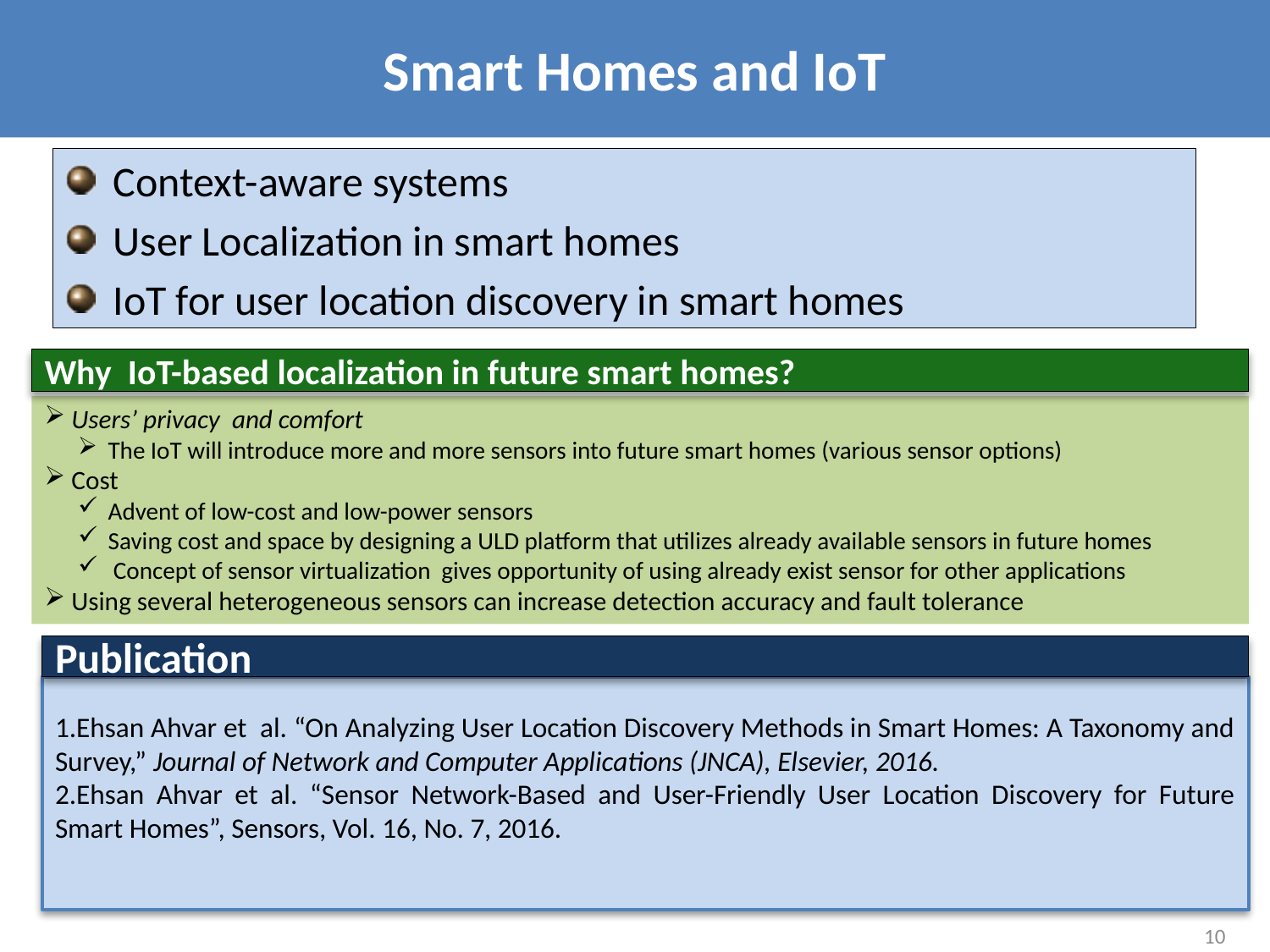

Smart Homes and IoT
Context-aware systems
User Localization in smart homes
IoT for user location discovery in smart homes

Why  IoT-based localization in future smart homes?
 Users’ privacy  and comfort
The IoT will introduce more and more sensors into future smart homes (various sensor options)
 Cost
Advent of low-cost and low-power sensors
Saving cost and space by designing a ULD platform that utilizes already available sensors in future homes
 Concept of sensor virtualization  gives opportunity of using already exist sensor for other applications
 Using several heterogeneous sensors can increase detection accuracy and fault tolerance

Publication
Ehsan Ahvar et  al. “On Analyzing User Location Discovery Methods in Smart Homes: A Taxonomy and Survey,” Journal of Network and Computer Applications (JNCA), Elsevier, 2016.
Ehsan Ahvar et al. “Sensor Network-Based and User-Friendly User Location Discovery for Future Smart Homes”, Sensors, Vol. 16, No. 7, 2016.

10